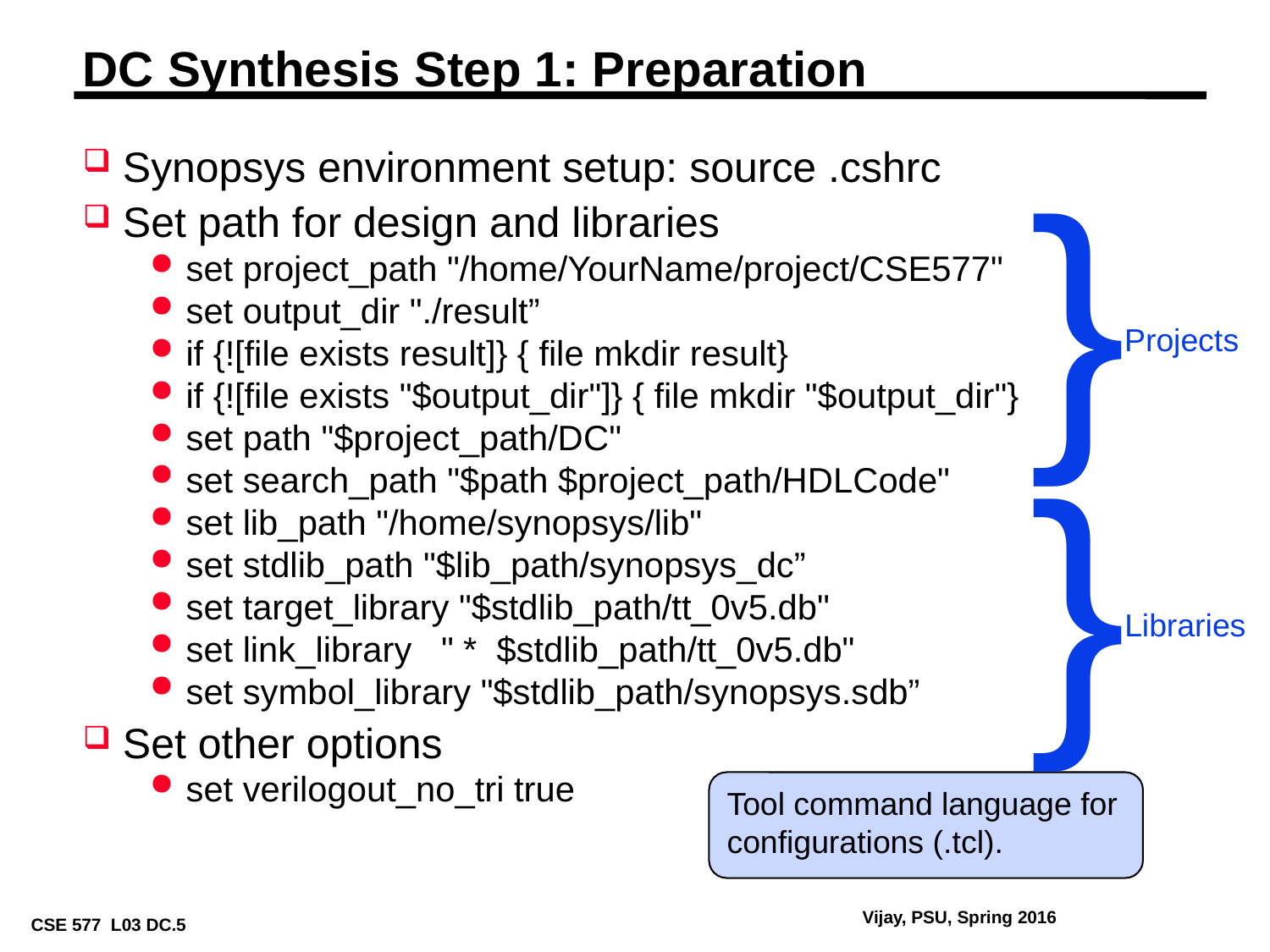

# DC Synthesis Step 1: Preparation
}
Synopsys environment setup: source .cshrc
Set path for design and libraries
set project_path "/home/YourName/project/CSE577"
set output_dir "./result”
if {![file exists result]} { file mkdir result}
if {![file exists "$output_dir"]} { file mkdir "$output_dir"}
set path "$project_path/DC"
set search_path "$path $project_path/HDLCode"
set lib_path "/home/synopsys/lib"
set stdlib_path "$lib_path/synopsys_dc”
set target_library "$stdlib_path/tt_0v5.db"
set link_library   " *  $stdlib_path/tt_0v5.db"
set symbol_library "$stdlib_path/synopsys.sdb”
Set other options
set verilogout_no_tri true
Projects
}
Libraries
Tool command language for configurations (.tcl).